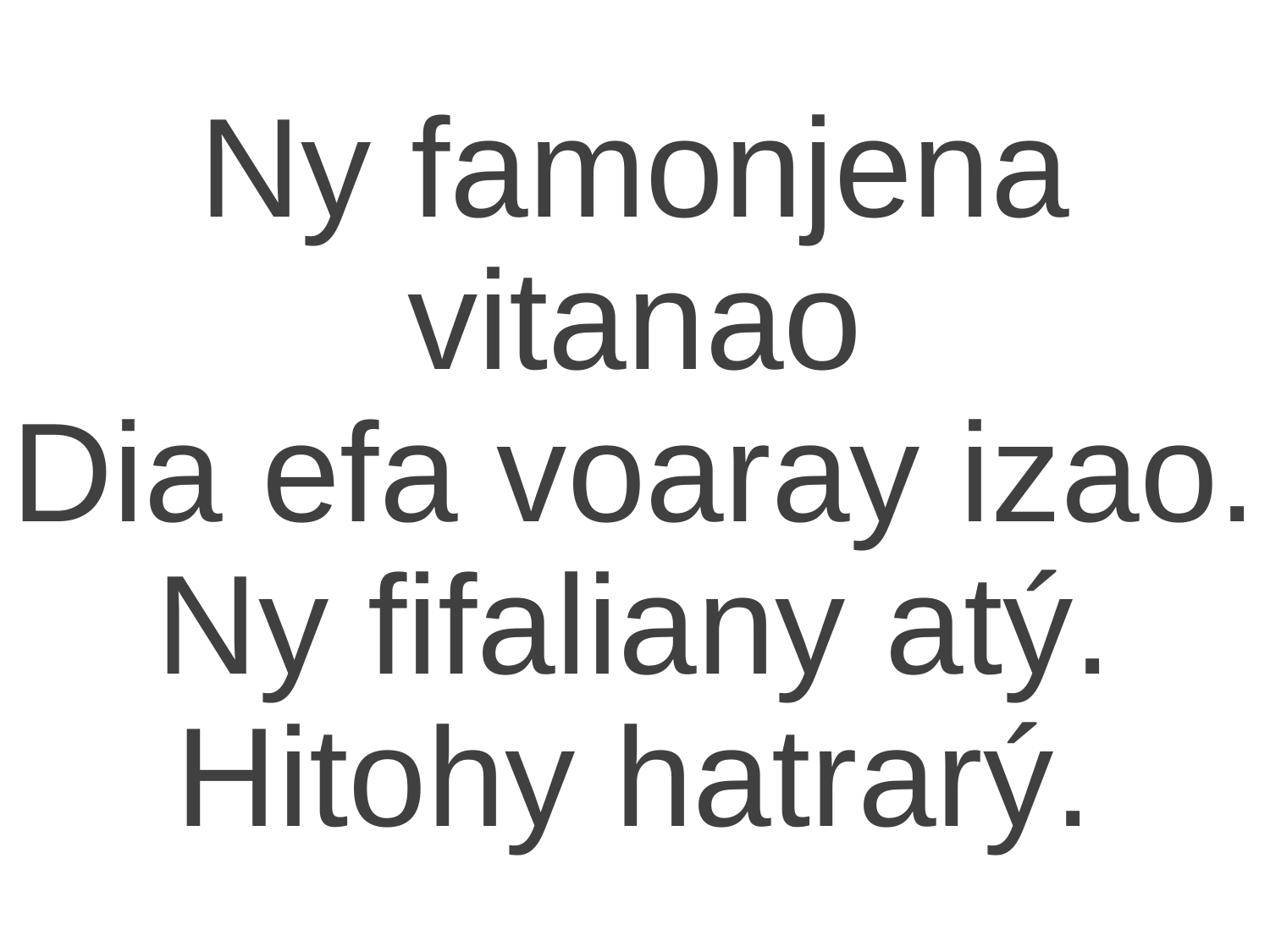

Ny famonjena vitanao
Dia efa voaray izao.
Ny fifaliany atý.
Hitohy hatrarý.